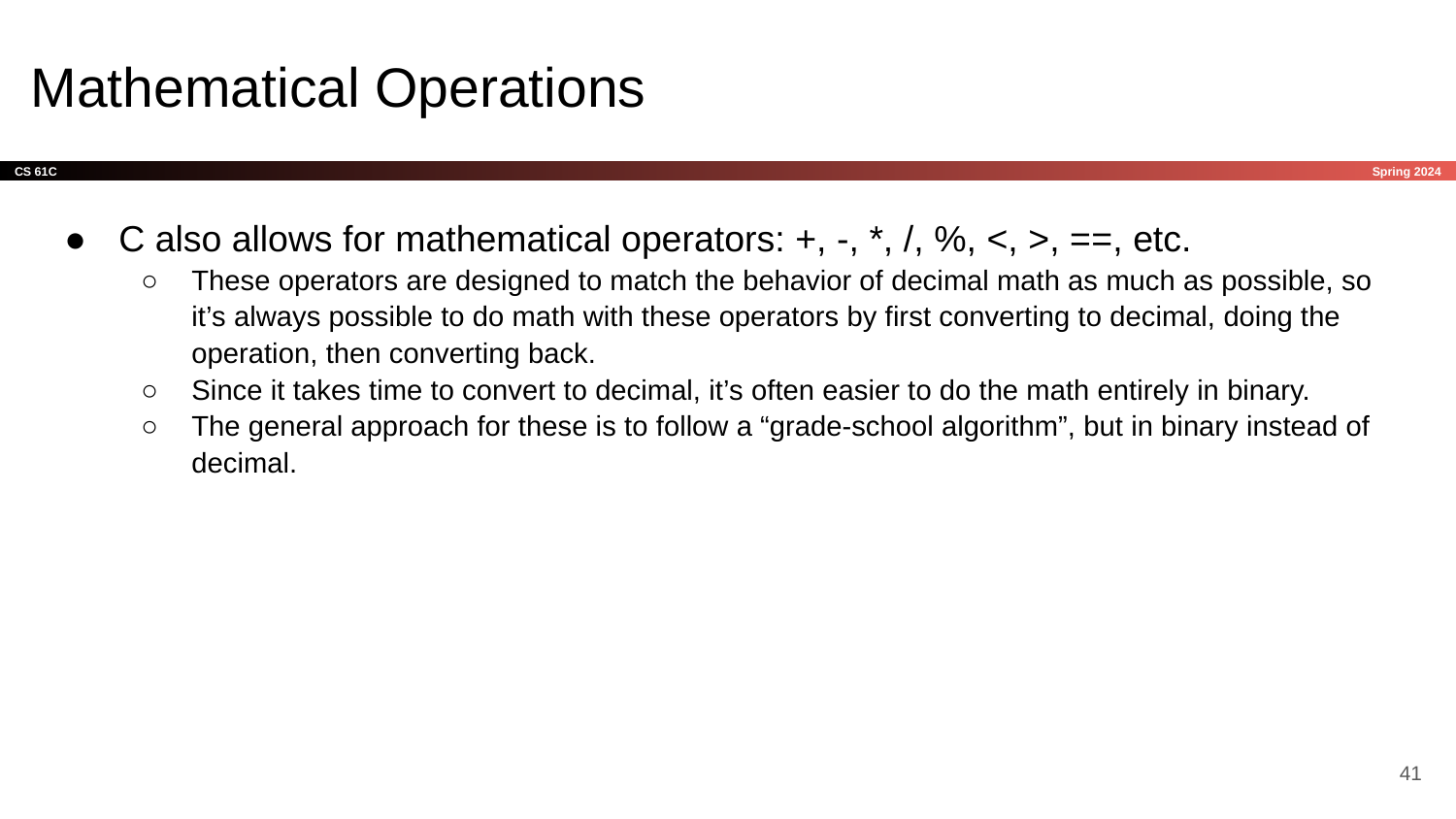

# Mathematical Operations
C also allows for mathematical operators: +, -, *, /, %, <, >, ==, etc.
These operators are designed to match the behavior of decimal math as much as possible, so it’s always possible to do math with these operators by first converting to decimal, doing the operation, then converting back.
Since it takes time to convert to decimal, it’s often easier to do the math entirely in binary.
The general approach for these is to follow a “grade-school algorithm”, but in binary instead of decimal.
41